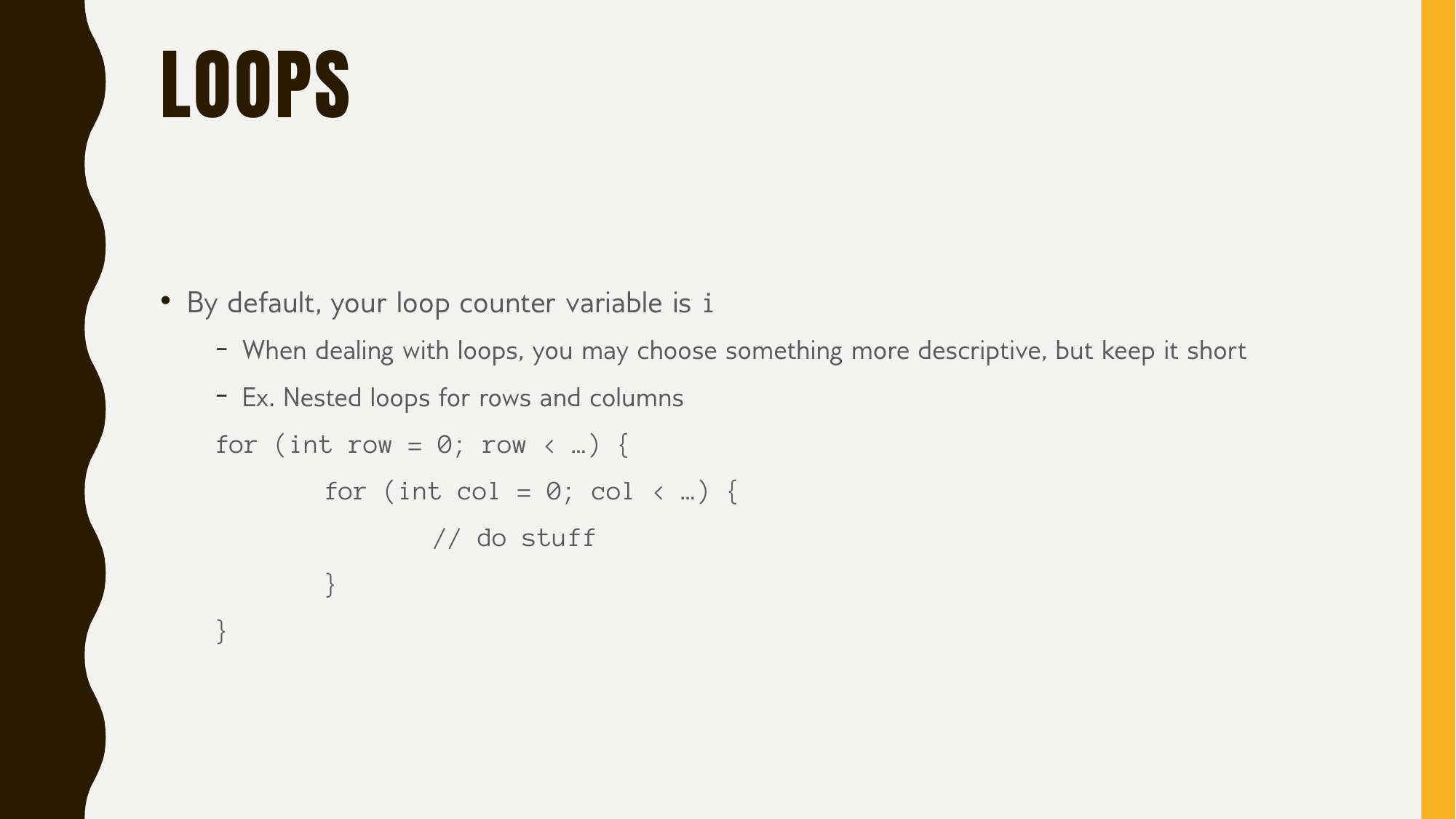

# Loops
By default, your loop counter variable is i
When dealing with loops, you may choose something more descriptive, but keep it short
Ex. Nested loops for rows and columns
for (int row = 0; row < …) {
	for (int col = 0; col < …) {
		// do stuff
	}
}